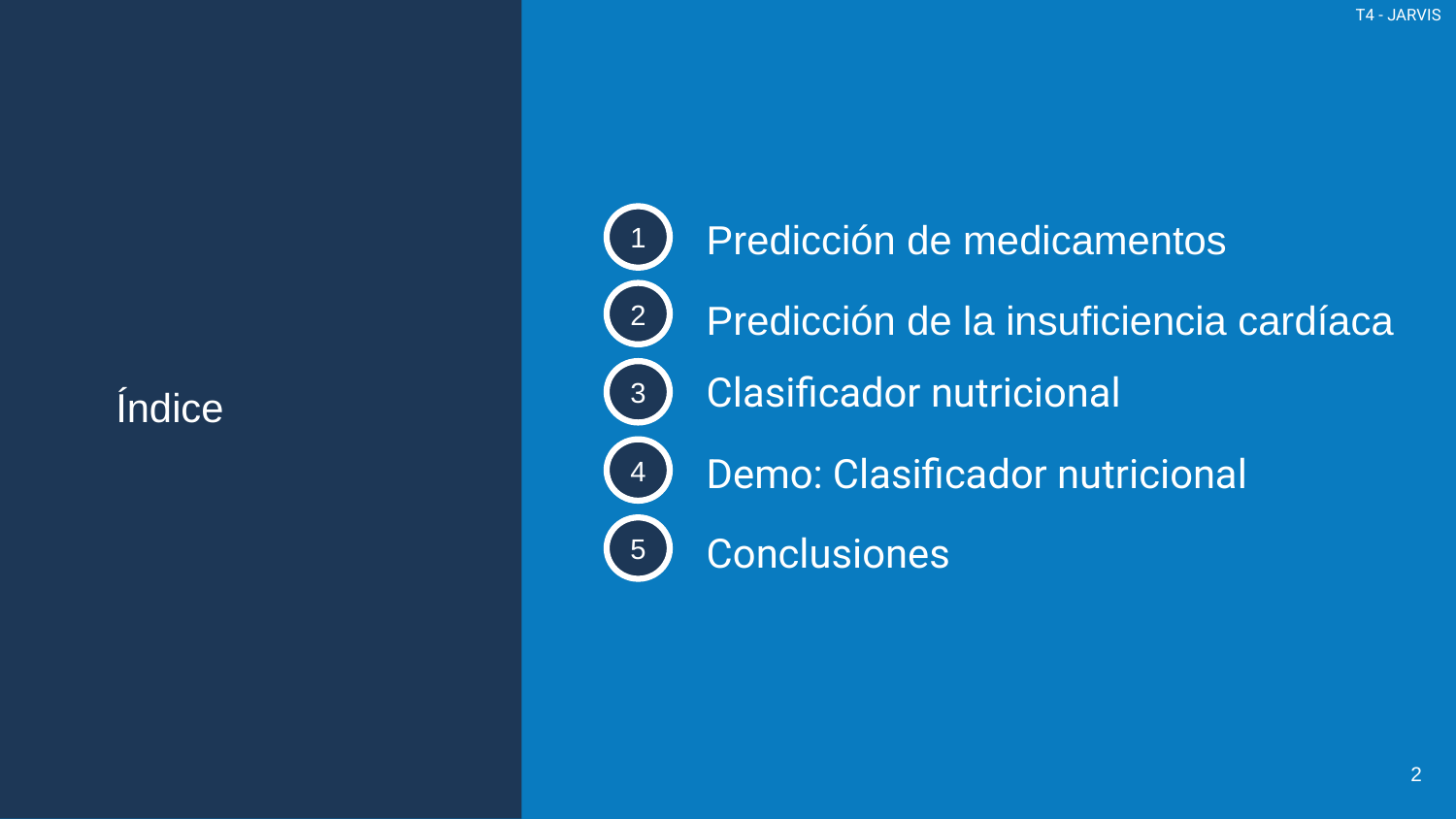

T4 - JARVIS

Predicción de medicamentos
1
2
Predicción de la insuficiencia cardíaca
Clasificador nutricional
Índice
3
Demo: Clasificador nutricional
4
Conclusiones
5
2